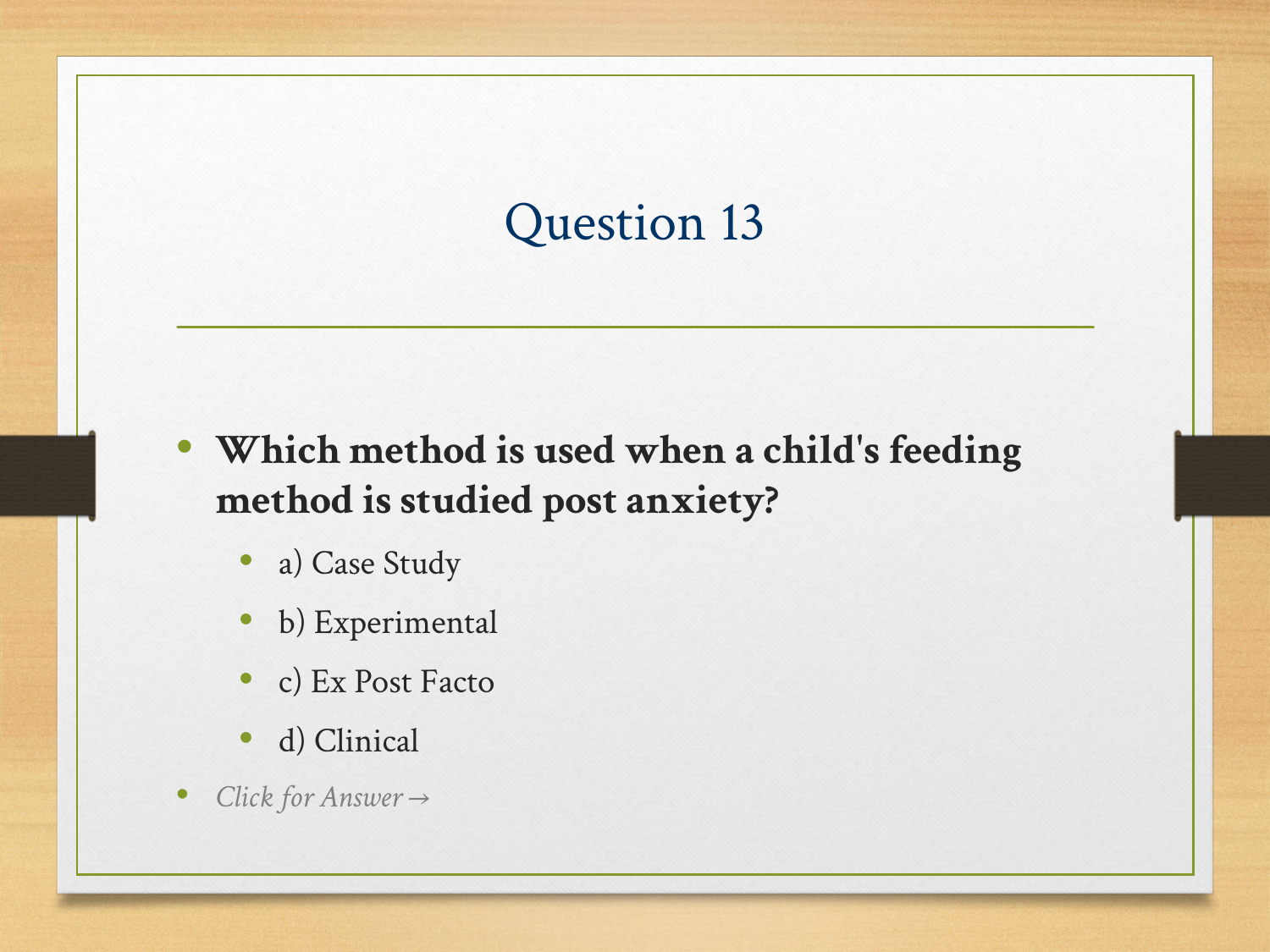

# Question 13

Which method is used when a child's feeding method is studied post anxiety?
a) Case Study
b) Experimental
c) Ex Post Facto
d) Clinical
Click for Answer →